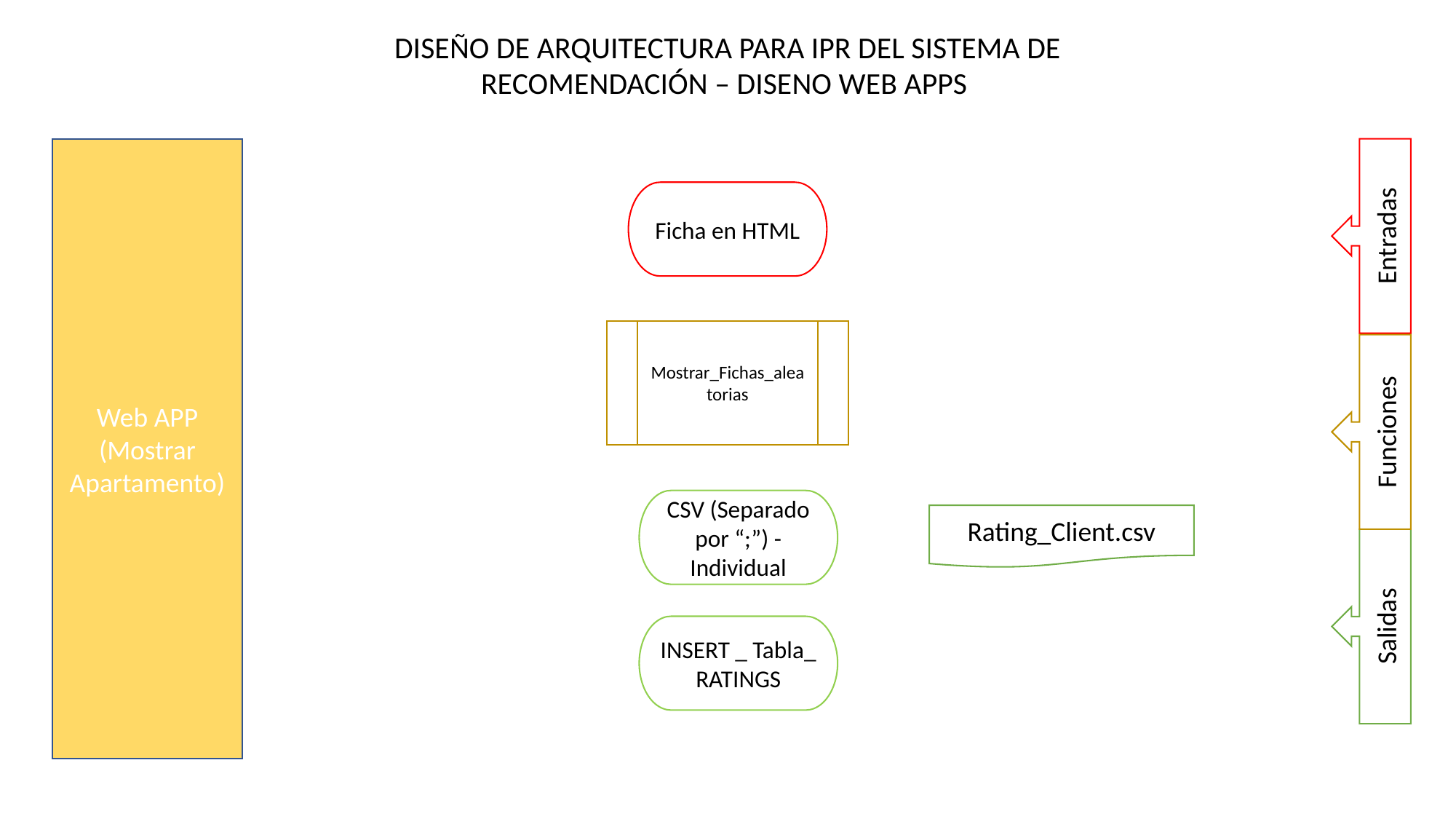

DISEÑO DE ARQUITECTURA PARA IPR DEL SISTEMA DE RECOMENDACIÓN – DISENO WEB APPS
Web APP (Mostrar Apartamento)
Entradas
Ficha en HTML
Mostrar_Fichas_aleatorias
Funciones
CSV (Separado por “;”) -Individual
Rating_Client.csv
Salidas
INSERT _ Tabla_ RATINGS